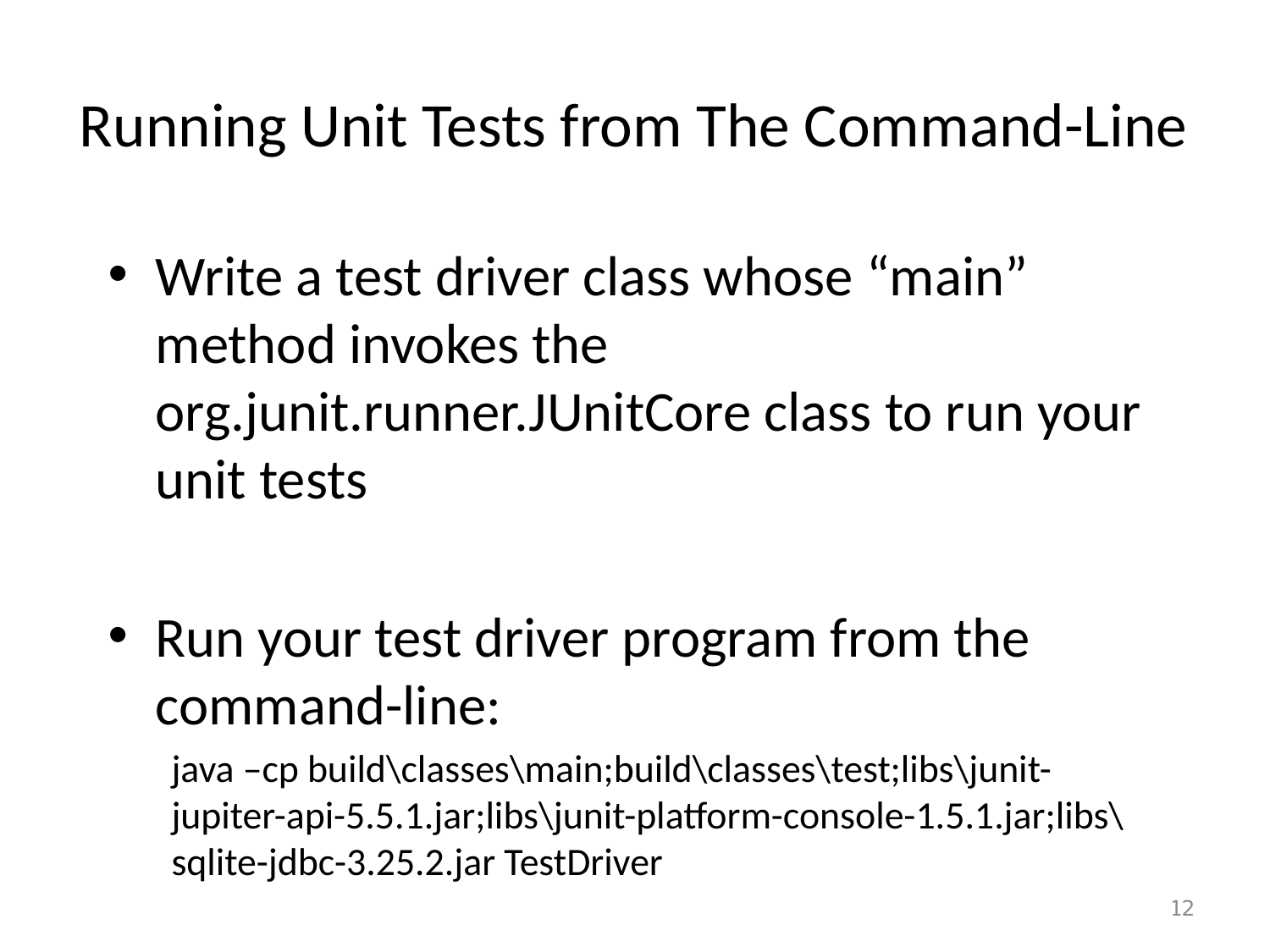

# Running Unit Tests from The Command-Line
Write a test driver class whose “main” method invokes the org.junit.runner.JUnitCore class to run your unit tests

Run your test driver program from the command-line:
java –cp build\classes\main;build\classes\test;libs\junit-jupiter-api-5.5.1.jar;libs\junit-platform-console-1.5.1.jar;libs\sqlite-jdbc-3.25.2.jar TestDriver

12